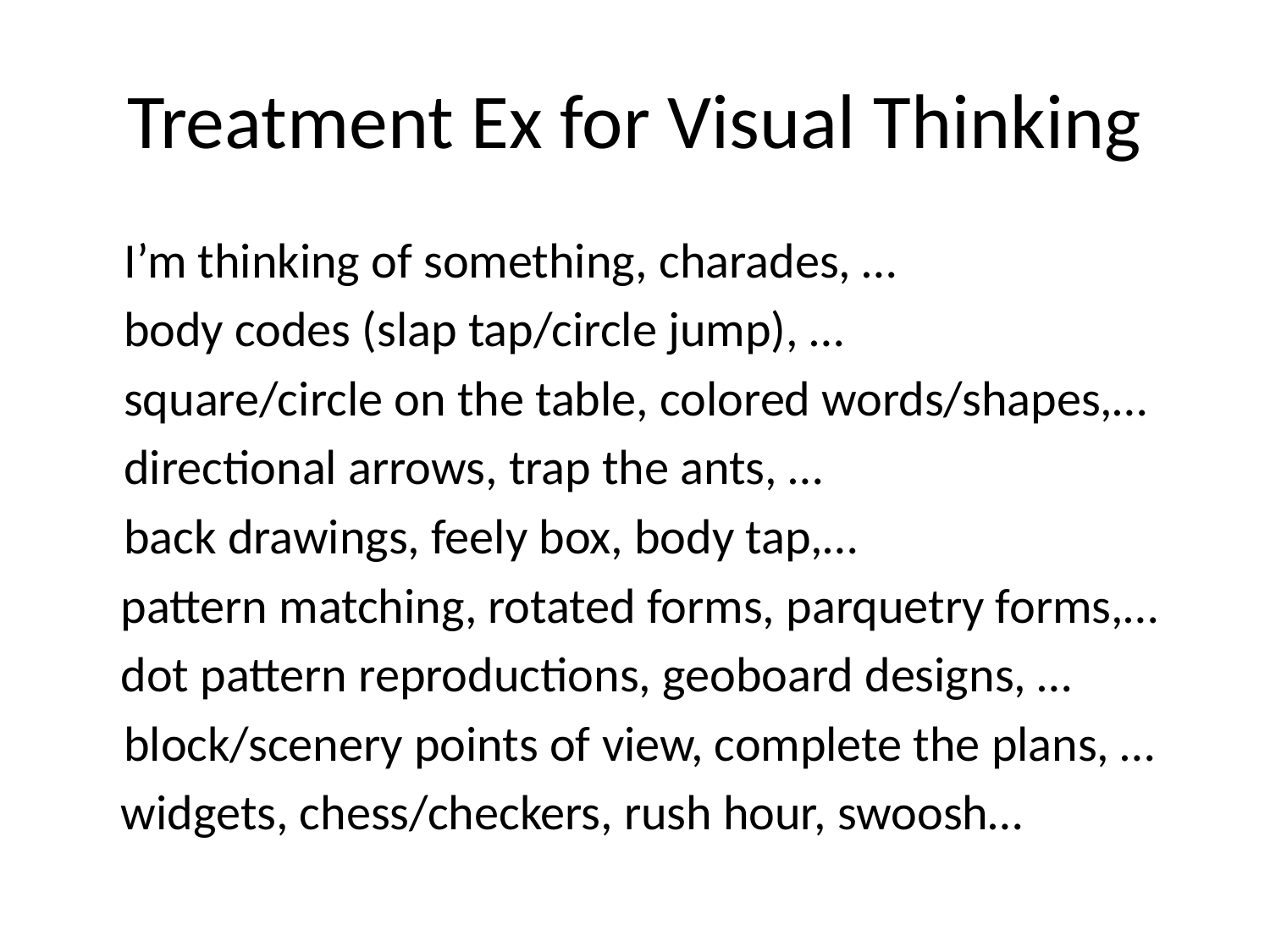

# Treatment Ex for Visual Thinking
	I’m thinking of something, charades, …
	body codes (slap tap/circle jump), …
	square/circle on the table, colored words/shapes,…
	directional arrows, trap the ants, …
	back drawings, feely box, body tap,…
    pattern matching, rotated forms, parquetry forms,…
    dot pattern reproductions, geoboard designs, …
	block/scenery points of view, complete the plans, …
    widgets, chess/checkers, rush hour, swoosh…